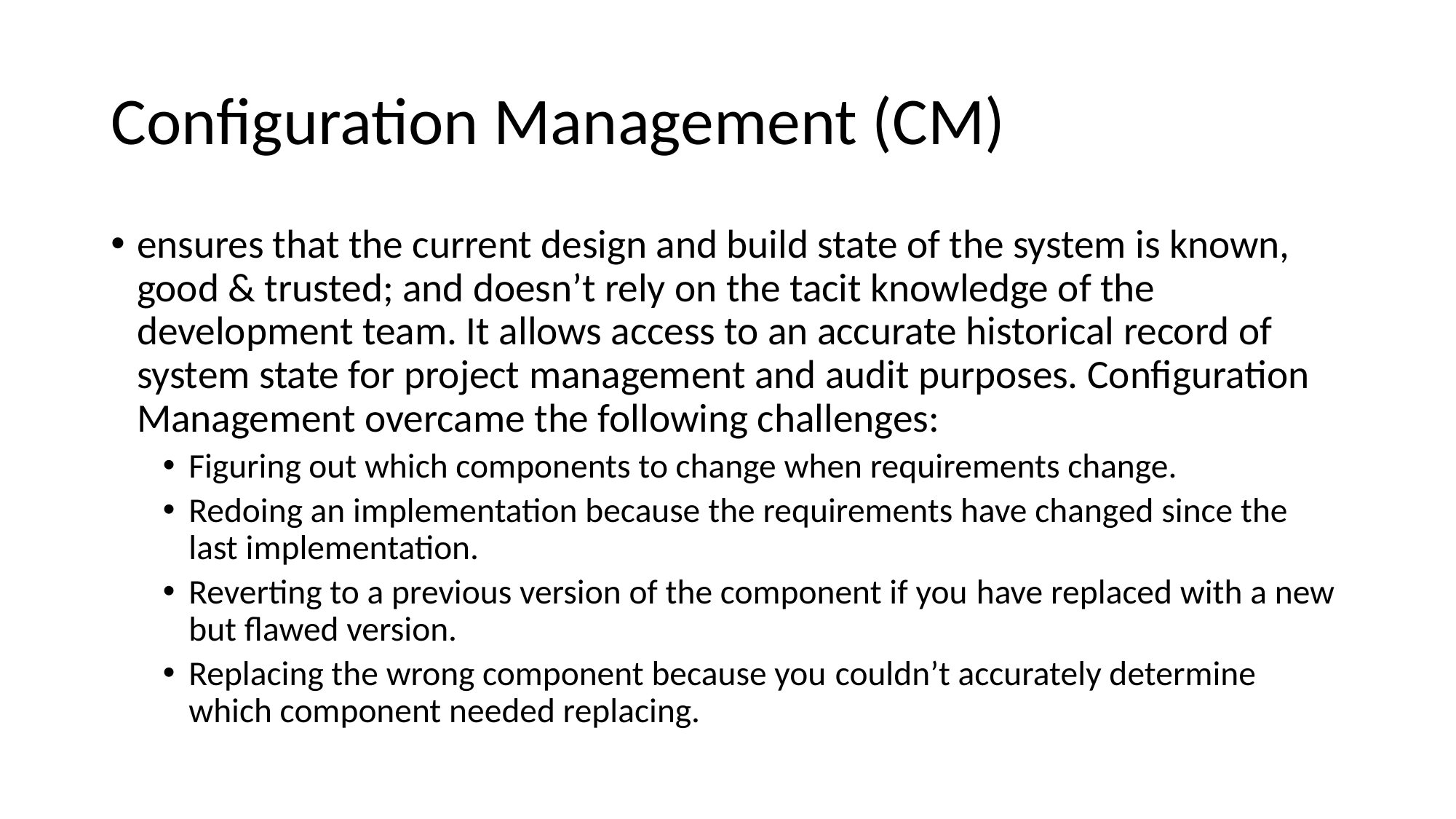

# Configuration Management (CM)
ensures that the current design and build state of the system is known, good & trusted; and doesn’t rely on the tacit knowledge of the development team. It allows access to an accurate historical record of system state for project management and audit purposes. Configuration Management overcame the following challenges:
Figuring out which components to change when requirements change.
Redoing an implementation because the requirements have changed since the last implementation.
Reverting to a previous version of the component if you have replaced with a new but flawed version.
Replacing the wrong component because you couldn’t accurately determine which component needed replacing.